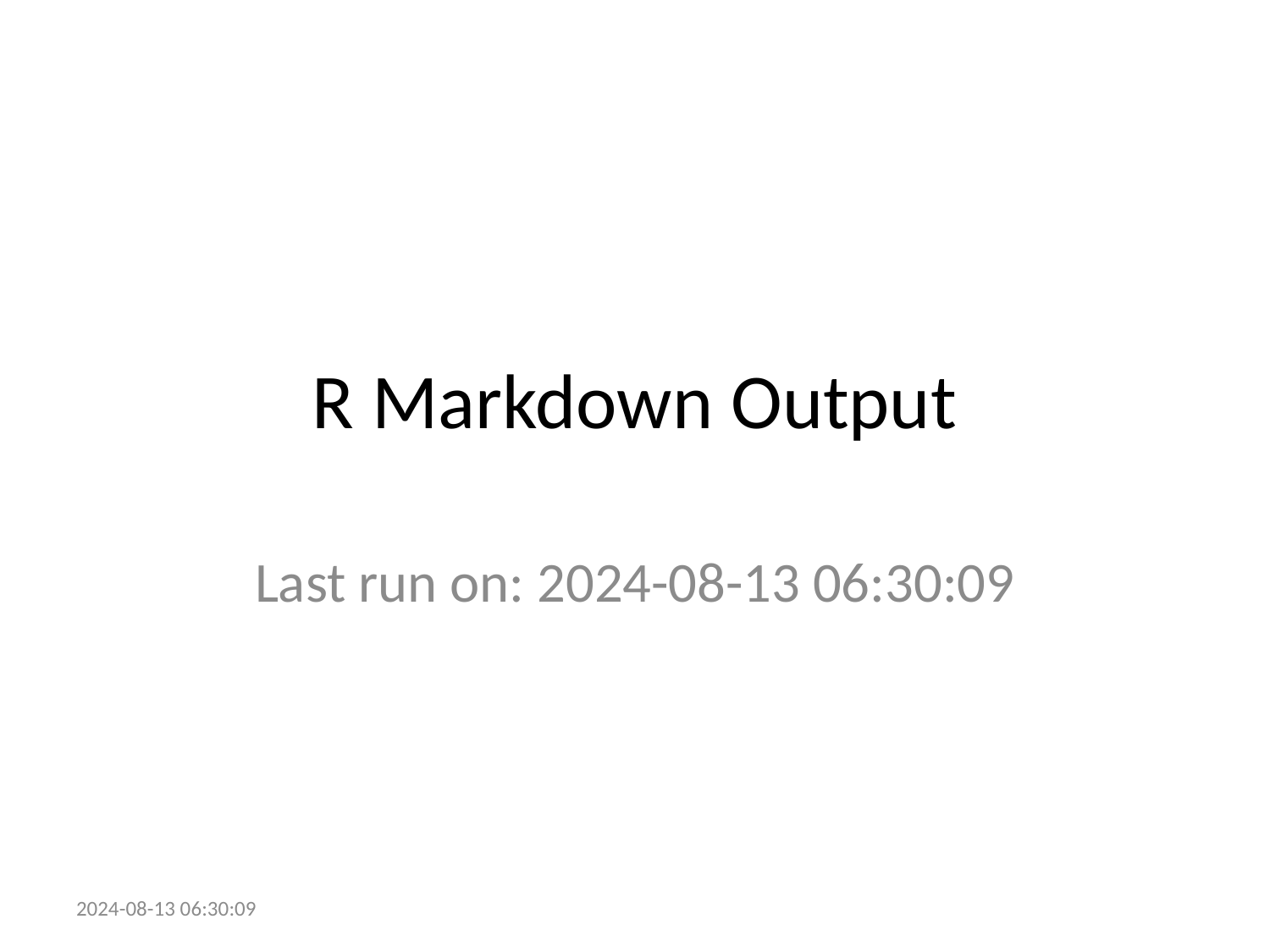

# R Markdown Output
Last run on: 2024-08-13 06:30:09
2024-08-13 06:30:09